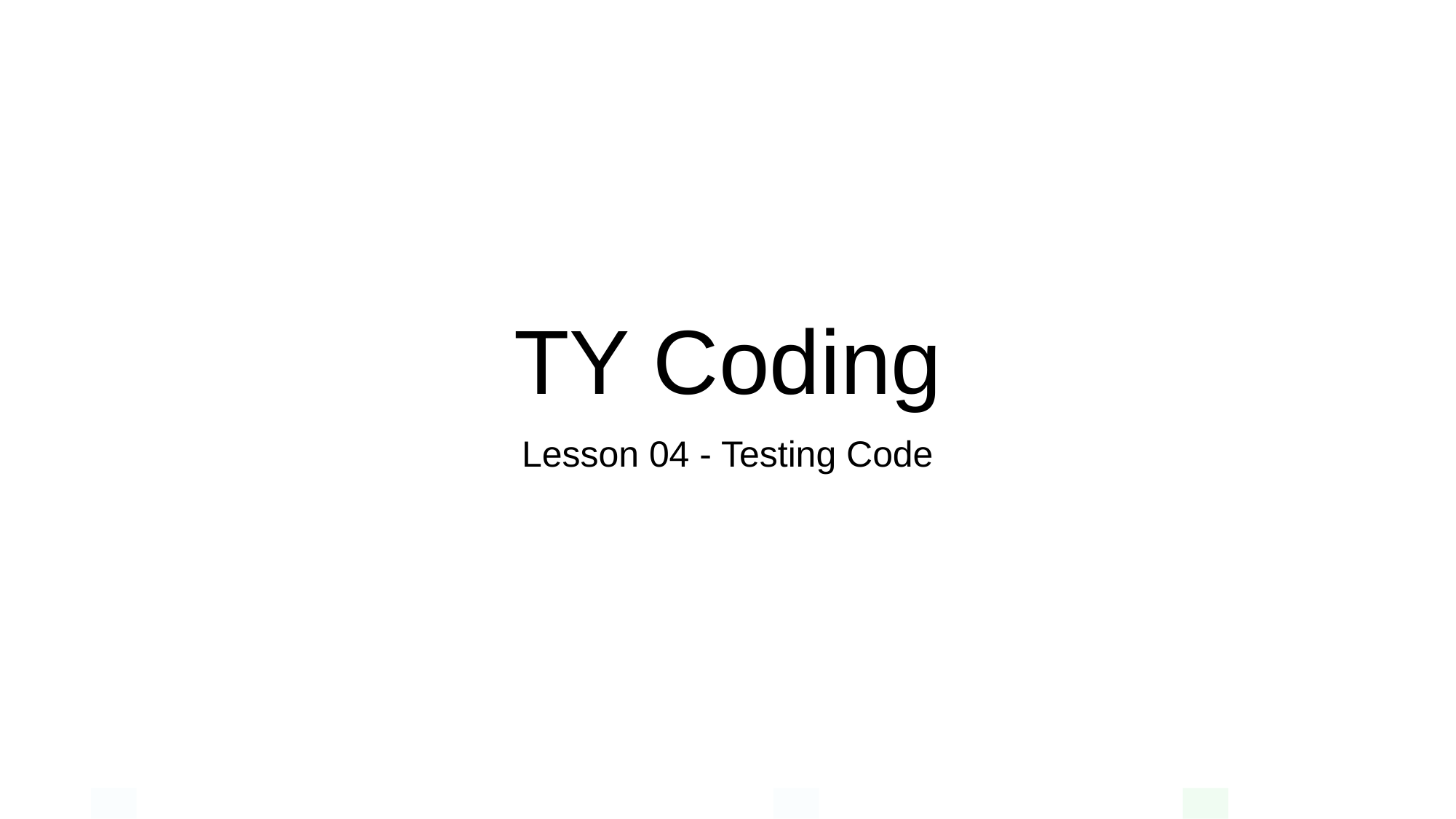

# TY Coding
Lesson 04 - Testing Code